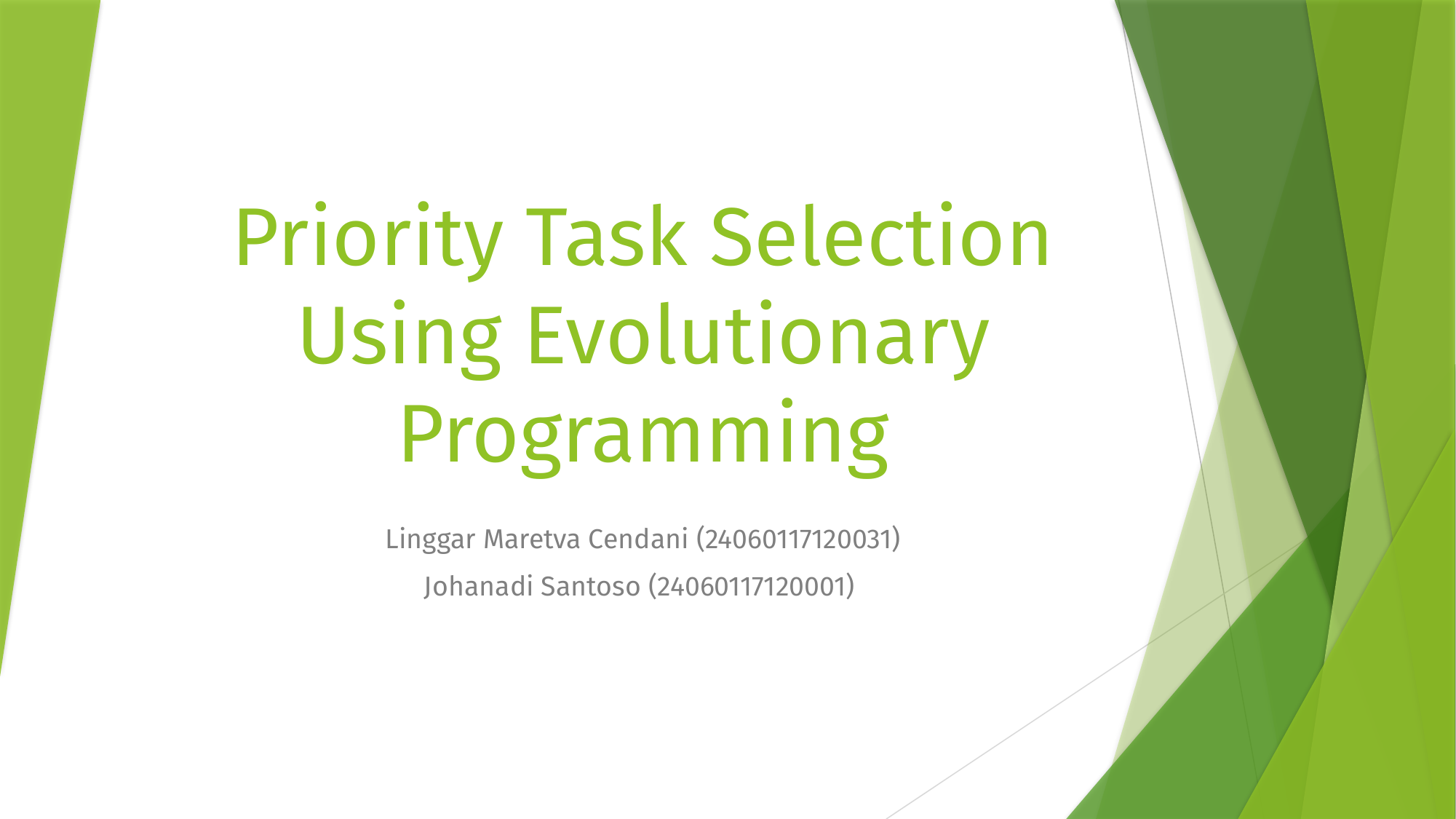

Priority Task Selection Using Evolutionary Programming
Linggar Maretva Cendani (24060117120031)
Johanadi Santoso (24060117120001)